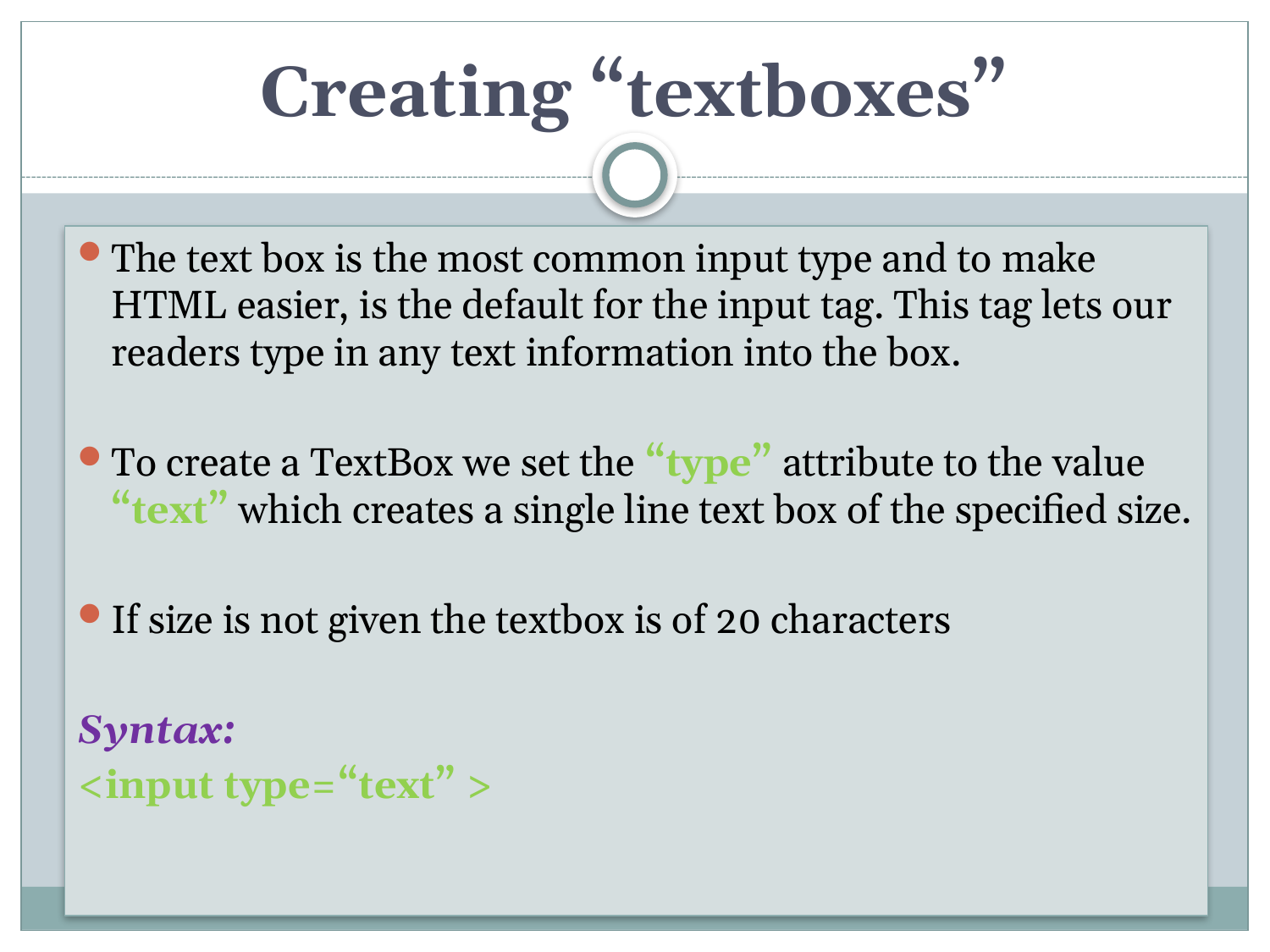

# Creating “textboxes”
The text box is the most common input type and to make HTML easier, is the default for the input tag. This tag lets our readers type in any text information into the box.

To create a TextBox we set the “type” attribute to the value “text” which creates a single line text box of the specified size.

If size is not given the textbox is of 20 characters

Syntax:
<input type=“text” >